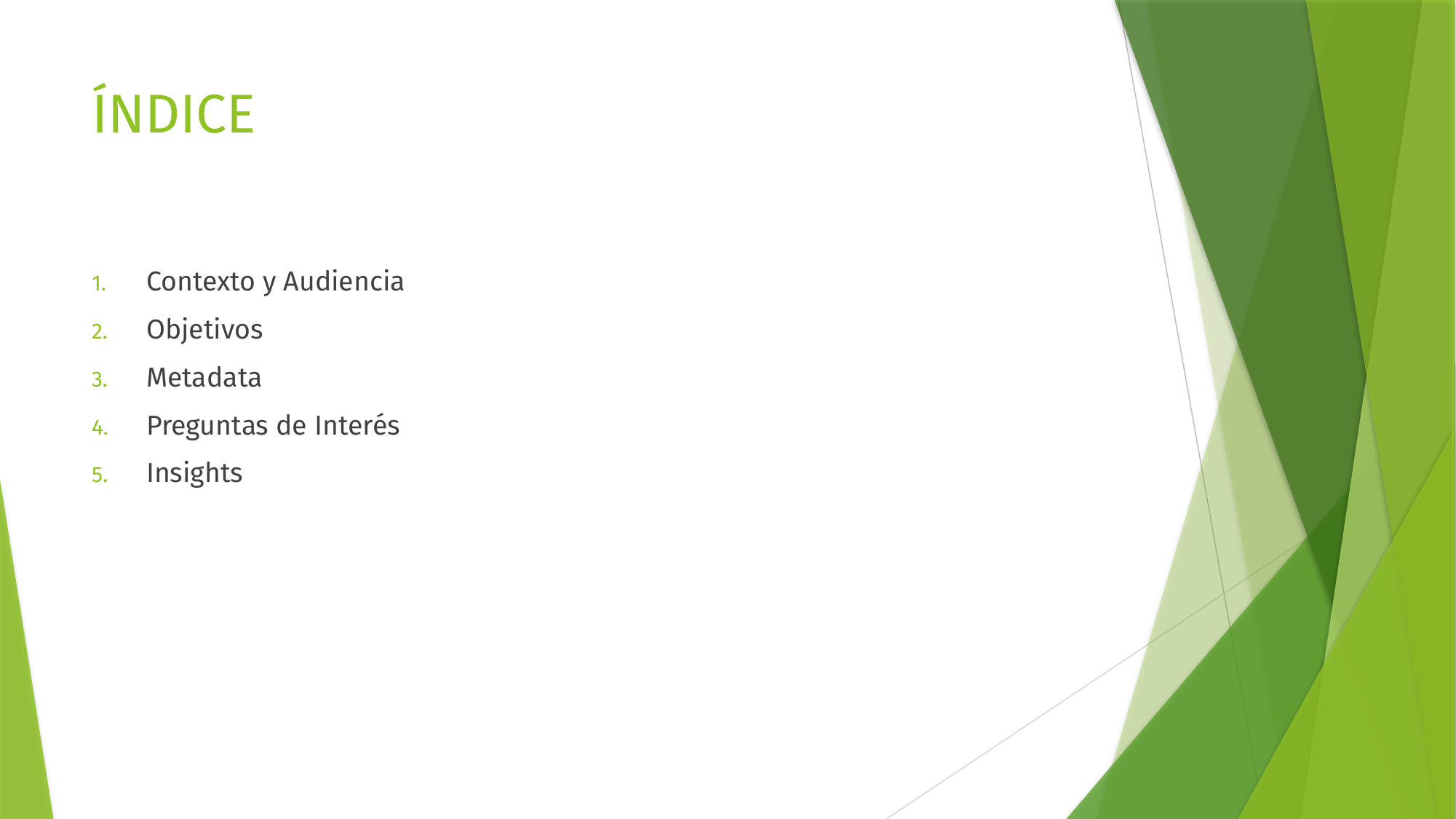

# ÍNDICE
Contexto y Audiencia
Objetivos
Metadata
Preguntas de Interés
Insights